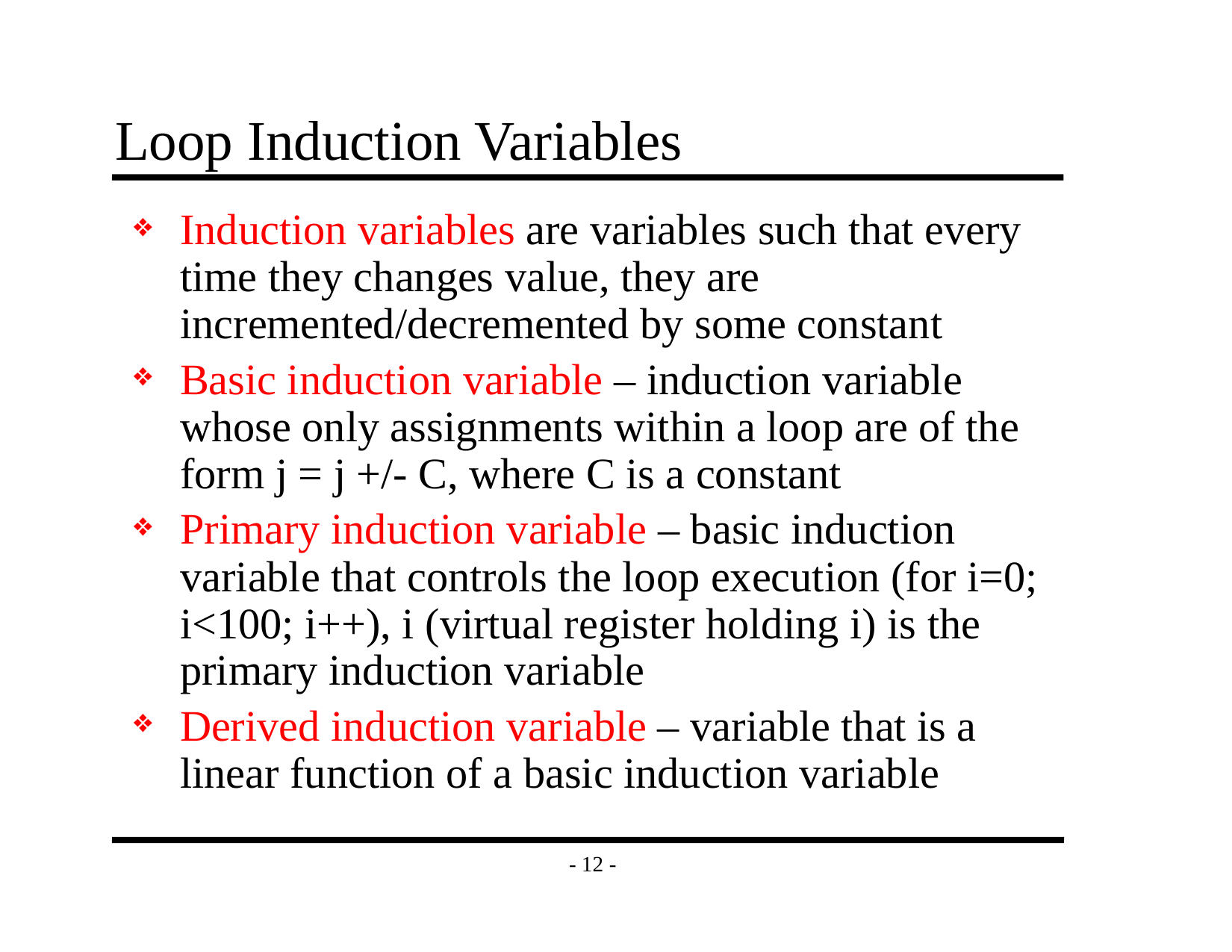

# Loop Induction Variables
Induction variables are variables such that every time they changes value, they are incremented/decremented by some constant
Basic induction variable – induction variable  whose only assignments within a loop are of the form j = j +/- C, where C is a constant
Primary induction variable – basic induction variable that controls the loop execution (for i=0; i<100; i++), i (virtual register holding i) is the primary induction variable
Derived induction variable – variable that is a linear function of a basic induction variable